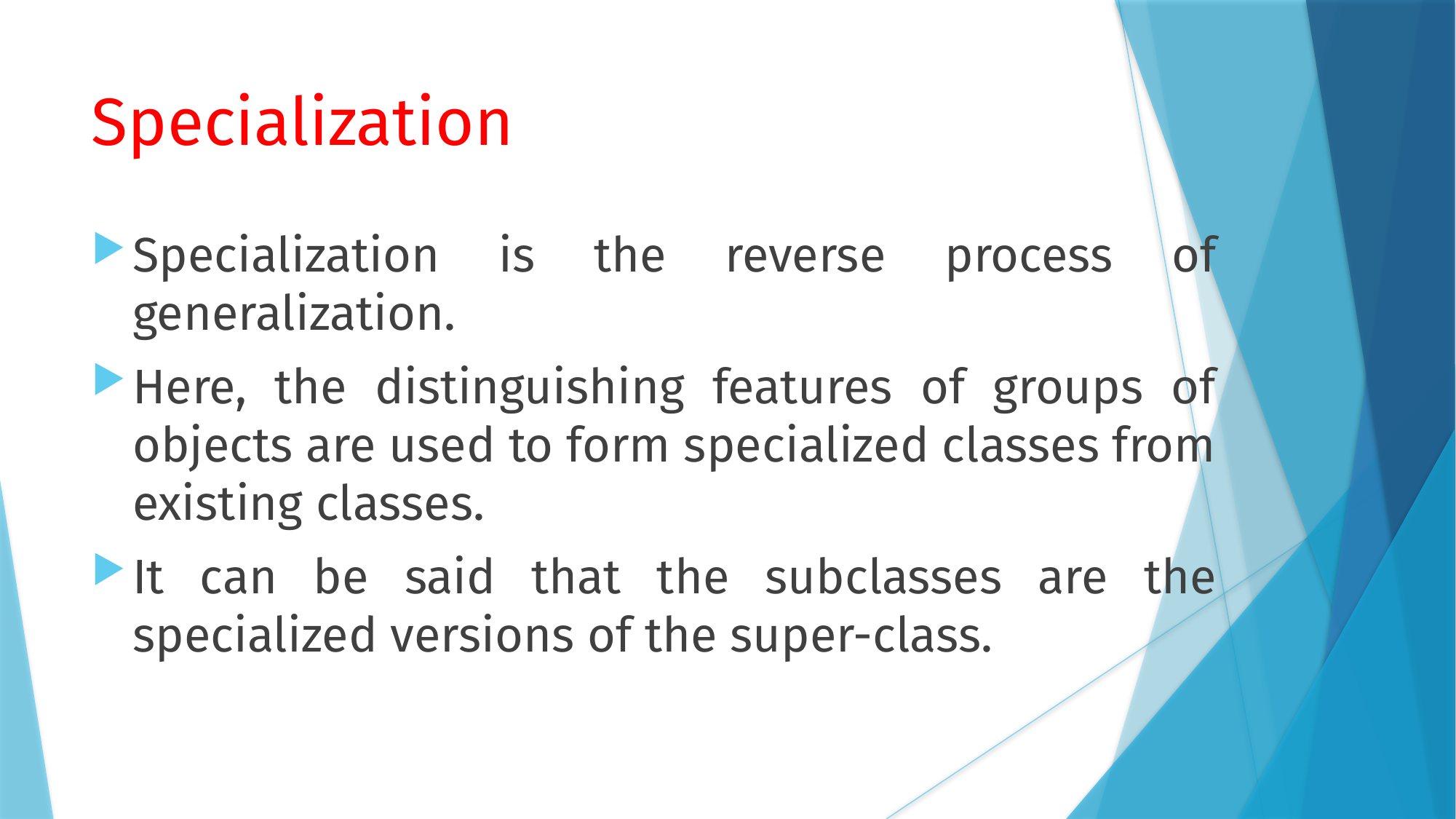

Specialization
Specialization is the reverse process of generalization.
Here, the distinguishing features of groups of objects are used to form specialized classes from existing classes.
It can be said that the subclasses are the specialized versions of the super-class.